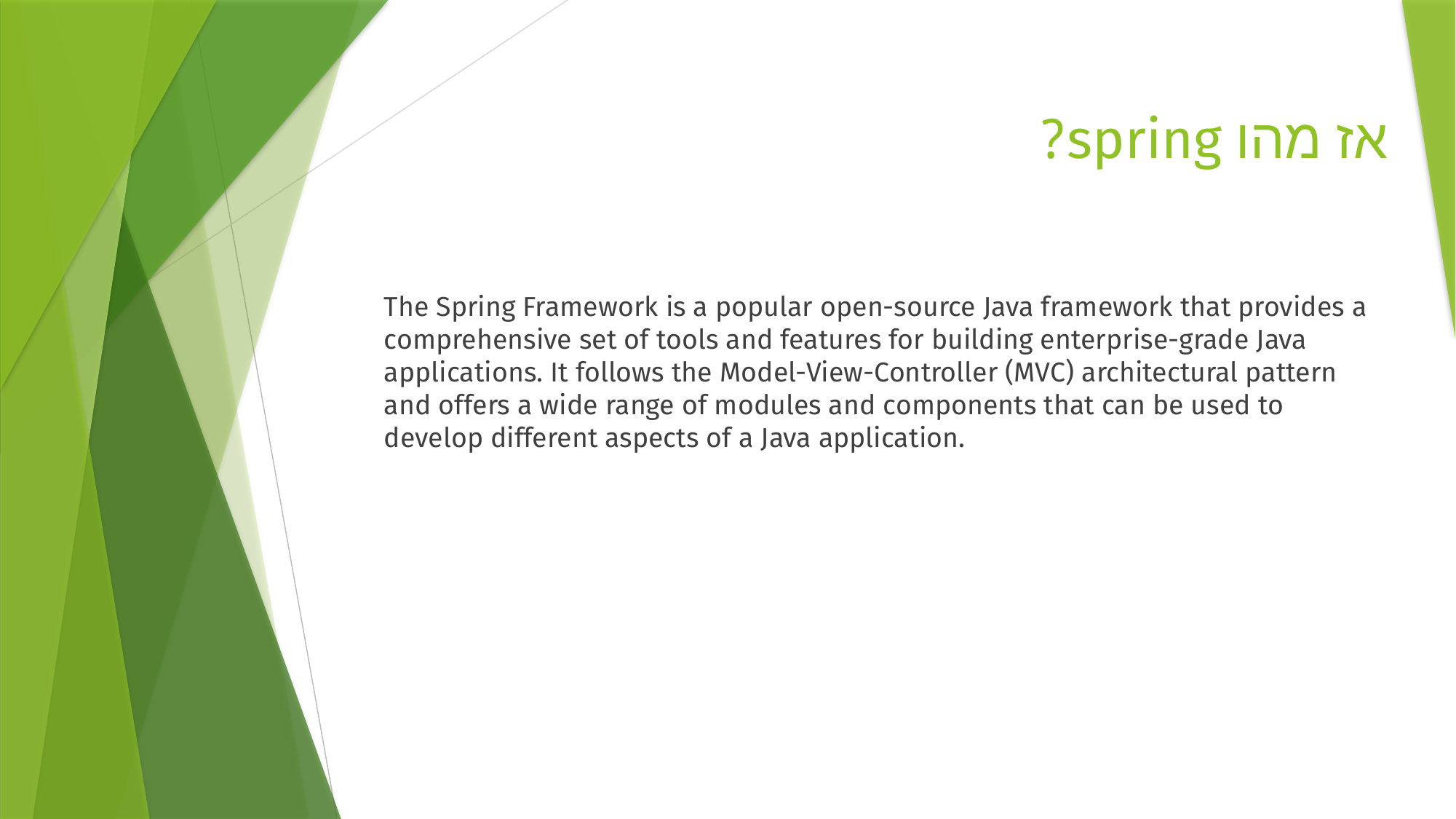

# אז מהו spring?
The Spring Framework is a popular open-source Java framework that provides a comprehensive set of tools and features for building enterprise-grade Java applications. It follows the Model-View-Controller (MVC) architectural pattern and offers a wide range of modules and components that can be used to develop different aspects of a Java application.